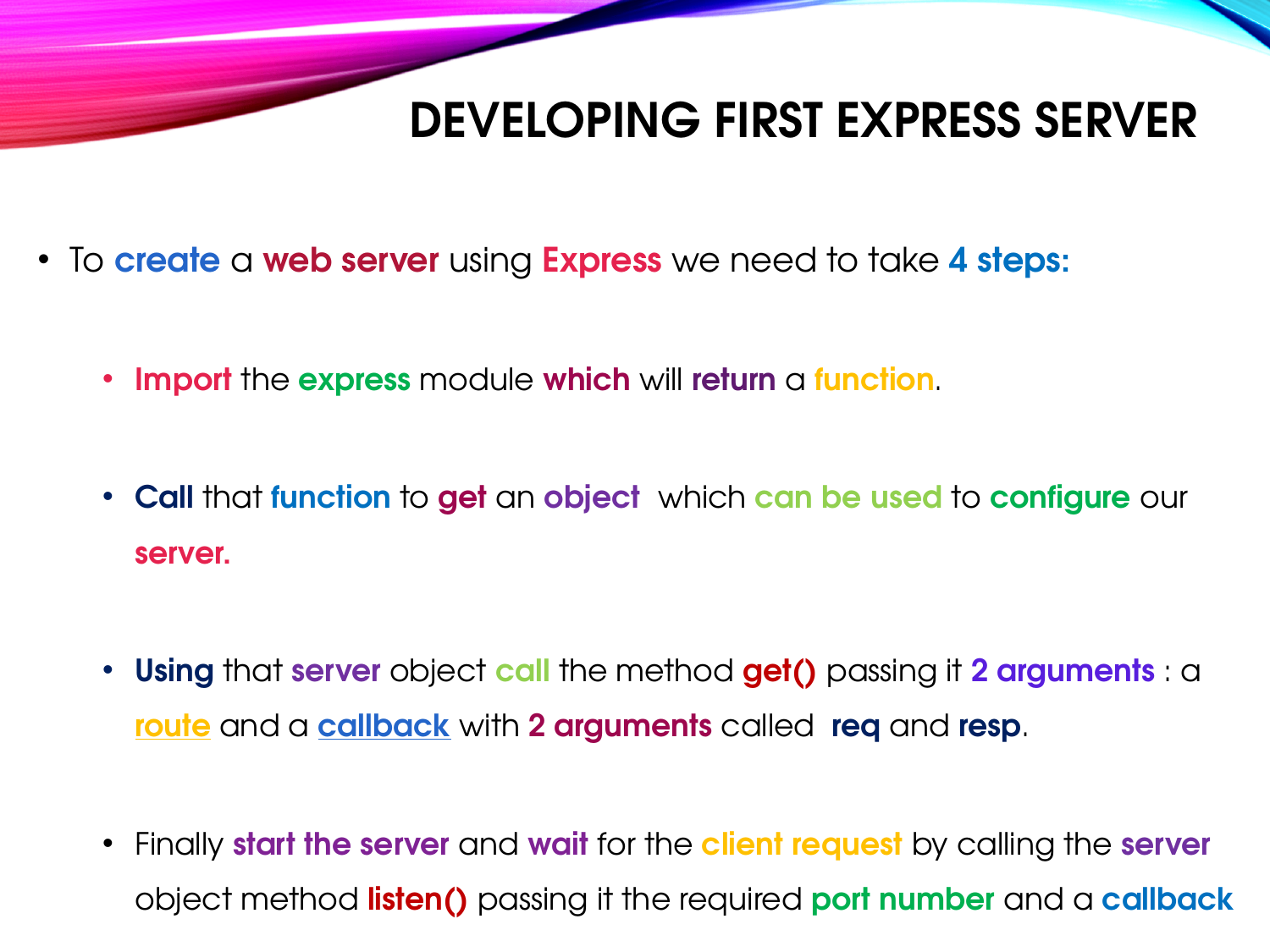

# Developing first express server
To create a web server using Express we need to take 4 steps:

Import the express module which will return a function.

Call that function to get an object  which can be used to configure our server.

Using that server object call the method get() passing it 2 arguments : a route and a callback with 2 arguments called  req and resp.

Finally start the server and wait for the client request by calling the server object method listen() passing it the required port number and a callback